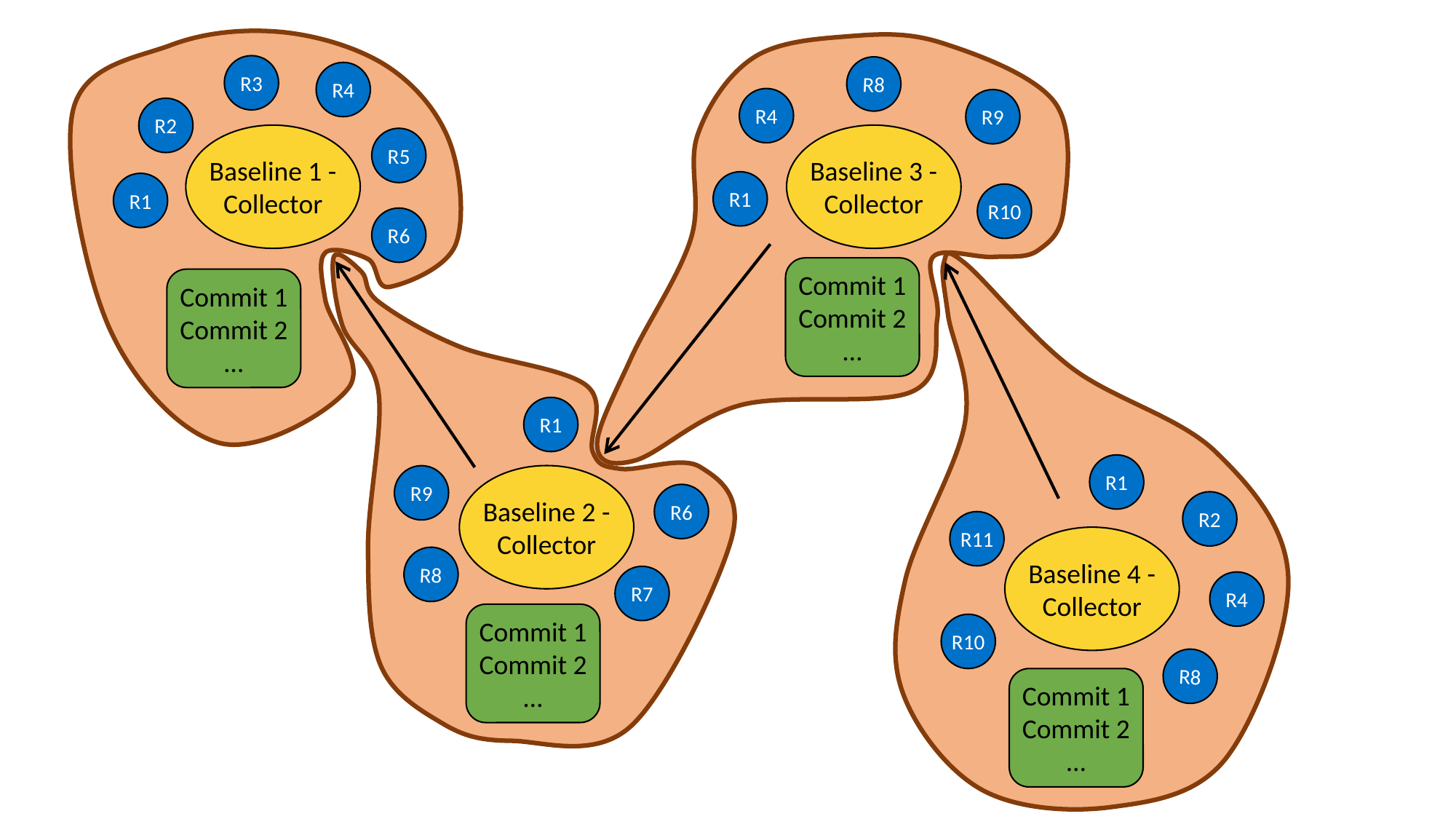

R3
R8
R4
R4
R9
R2
Baseline 1 -
Collector
Baseline 3 -
Collector
R5
R1
R1
R10
R6

Commit 1
Commit 2
…
Commit 1
Commit 2
…
R1
R1
Baseline 2 -
Collector
R9
R6
R2
R11
Baseline 4 -
Collector
R8
R7
R4
Commit 1
Commit 2
…
R10
R8
Commit 1
Commit 2
…